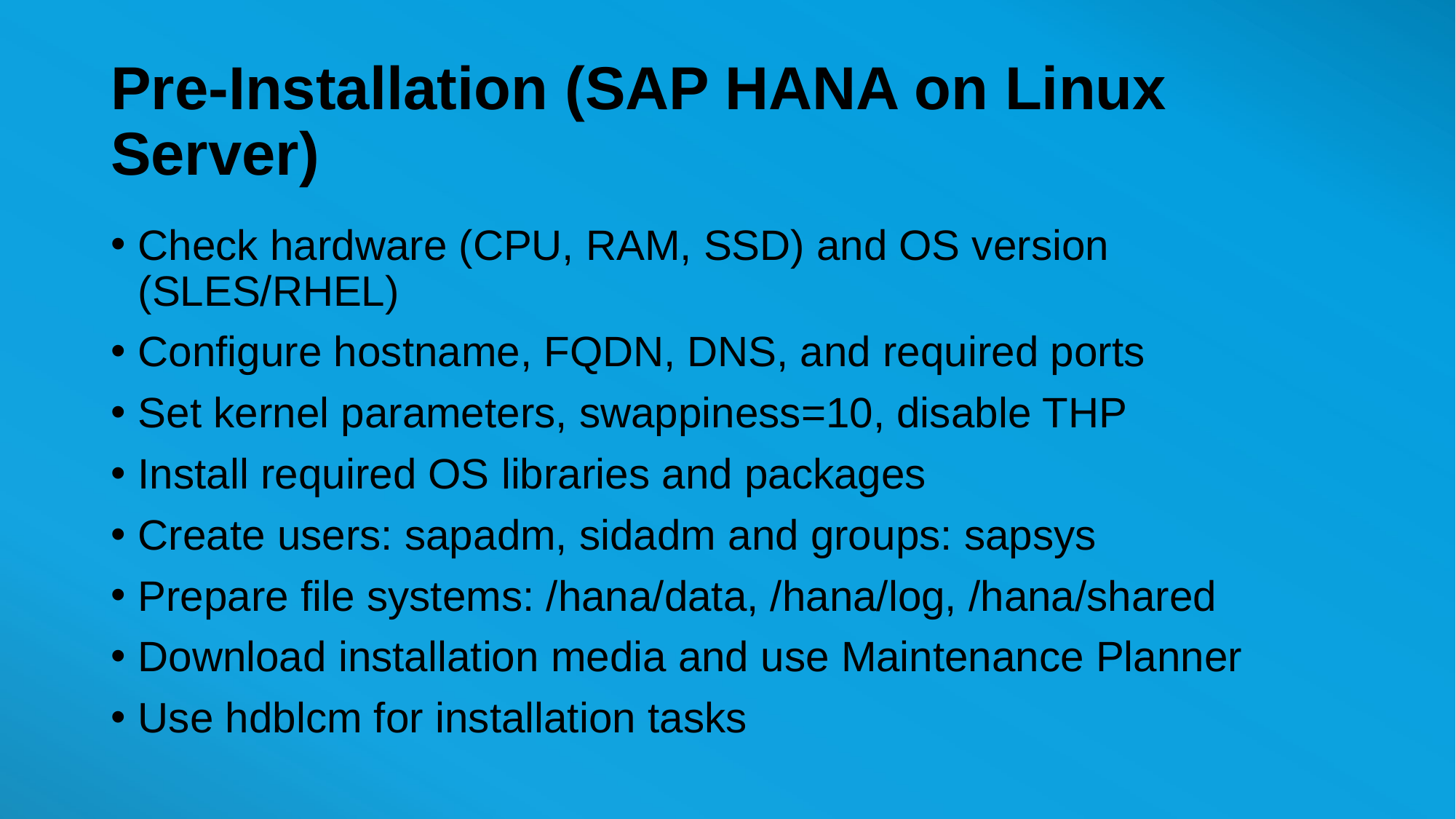

# Pre-Installation (SAP HANA on Linux Server)
Check hardware (CPU, RAM, SSD) and OS version (SLES/RHEL)
Configure hostname, FQDN, DNS, and required ports
Set kernel parameters, swappiness=10, disable THP
Install required OS libraries and packages
Create users: sapadm, sidadm and groups: sapsys
Prepare file systems: /hana/data, /hana/log, /hana/shared
Download installation media and use Maintenance Planner
Use hdblcm for installation tasks